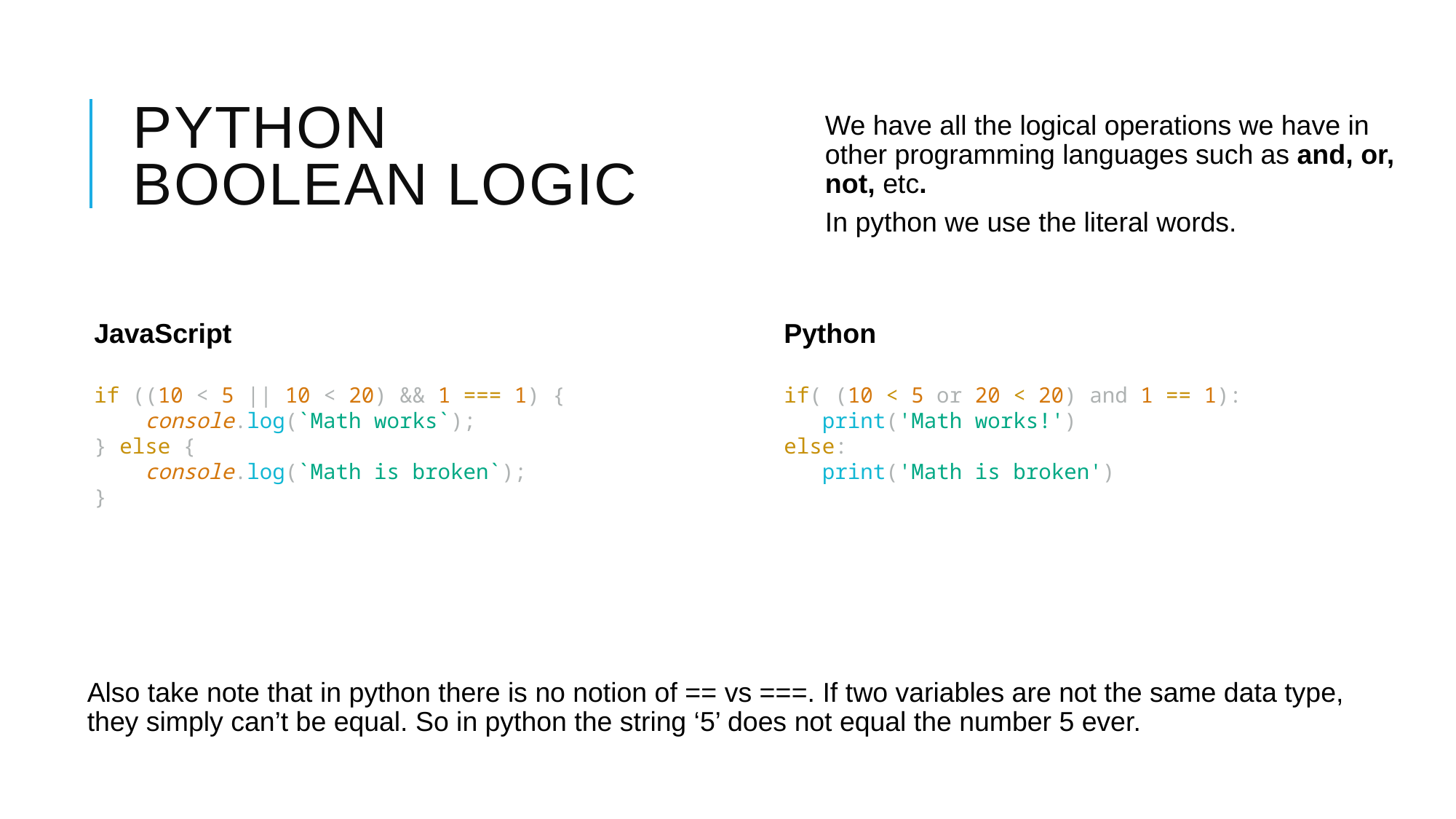

# Python Boolean Logic
We have all the logical operations we have in other programming languages such as and, or, not, etc.
In python we use the literal words.
JavaScript

if ((10 < 5 || 10 < 20) && 1 === 1) {
    console.log(`Math works`);
} else {
    console.log(`Math is broken`);
}
Python

if( (10 < 5 or 20 < 20) and 1 == 1):
   print('Math works!')
else:
   print('Math is broken')

Also take note that in python there is no notion of == vs ===. If two variables are not the same data type, they simply can’t be equal. So in python the string ‘5’ does not equal the number 5 ever.